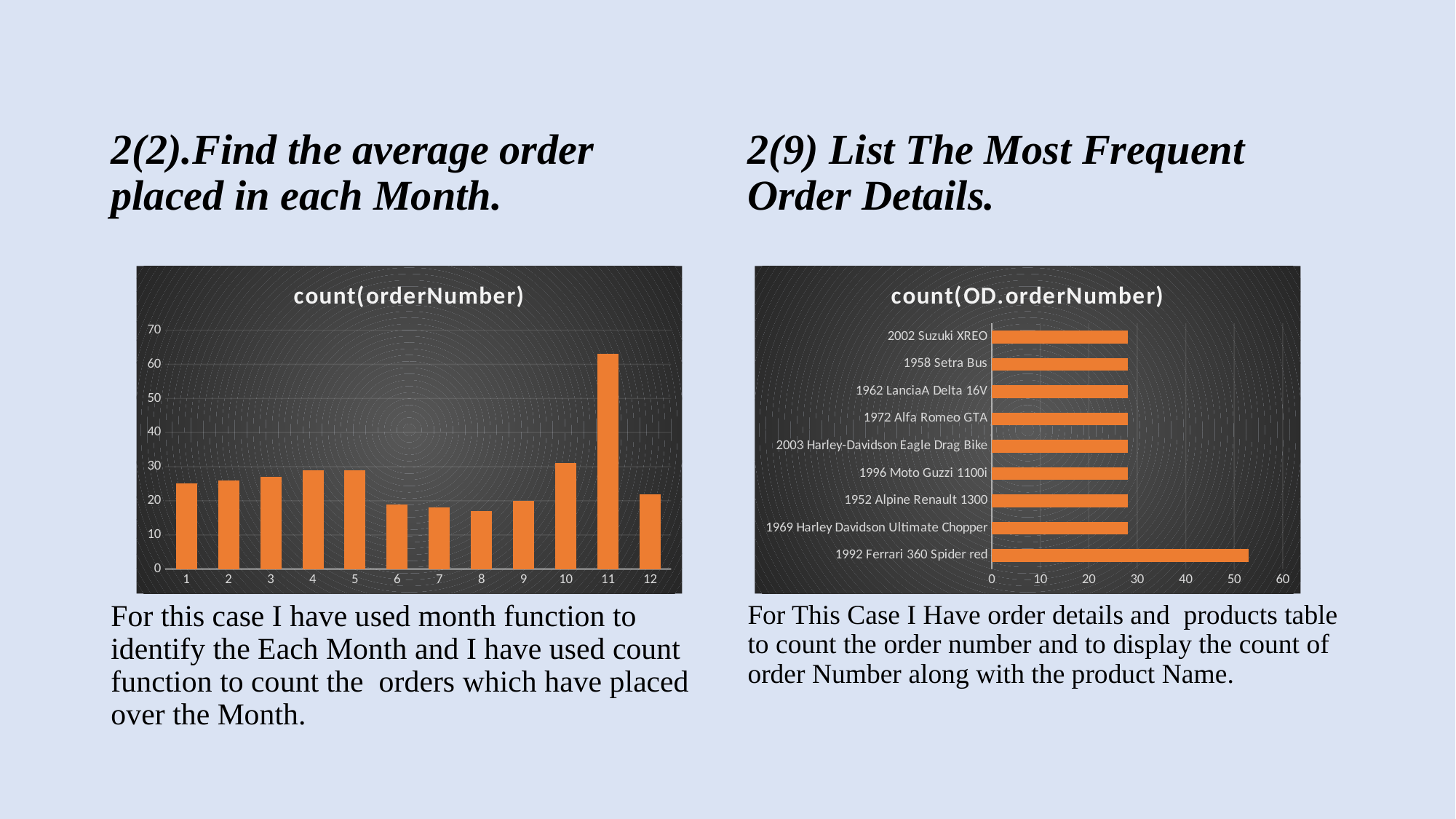

2(2).Find the average order placed in each Month.

For this case I have used month function to identify the Each Month and I have used count function to count the  orders which have placed  over the Month.

2(9) List The Most Frequent Order Details.

For This Case I Have order details and  products table to count the order number and to display the count of order Number along with the product Name.

### Chart:

| Category | count(orderNumber) |
|---|---|
| 1 | 25.0 |
| 2 | 26.0 |
| 3 | 27.0 |
| 4 | 29.0 |
| 5 | 29.0 |
| 6 | 19.0 |
| 7 | 18.0 |
| 8 | 17.0 |
| 9 | 20.0 |
| 10 | 31.0 |
| 11 | 63.0 |
| 12 | 22.0 |

### Chart:

| Category | count(OD.orderNumber) |
|---|---|
| 1992 Ferrari 360 Spider red | 53.0 |
| 1969 Harley Davidson Ultimate Chopper | 28.0 |
| 1952 Alpine Renault 1300 | 28.0 |
| 1996 Moto Guzzi 1100i | 28.0 |
| 2003 Harley-Davidson Eagle Drag Bike | 28.0 |
| 1972 Alfa Romeo GTA | 28.0 |
| 1962 LanciaA Delta 16V | 28.0 |
| 1958 Setra Bus | 28.0 |
| 2002 Suzuki XREO | 28.0 |